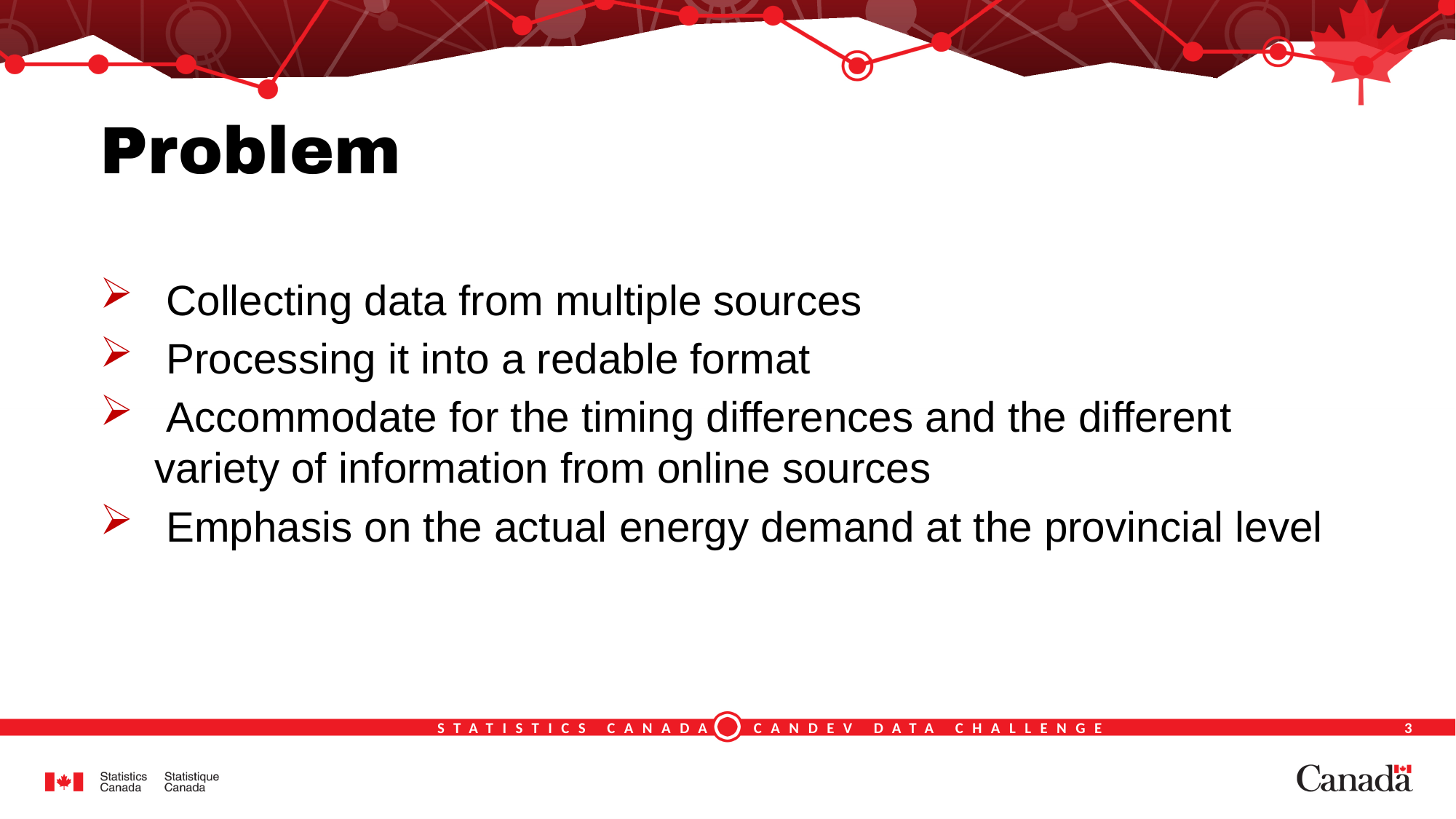

# Problem

 Collecting data from multiple sources
 Processing it into a redable format
 Accommodate for the timing differences and the different     variety of information from online sources
 Emphasis on the actual energy demand at the provincial level
3
STATISTICS CANADA   CANDEV DATA CHALLENGE